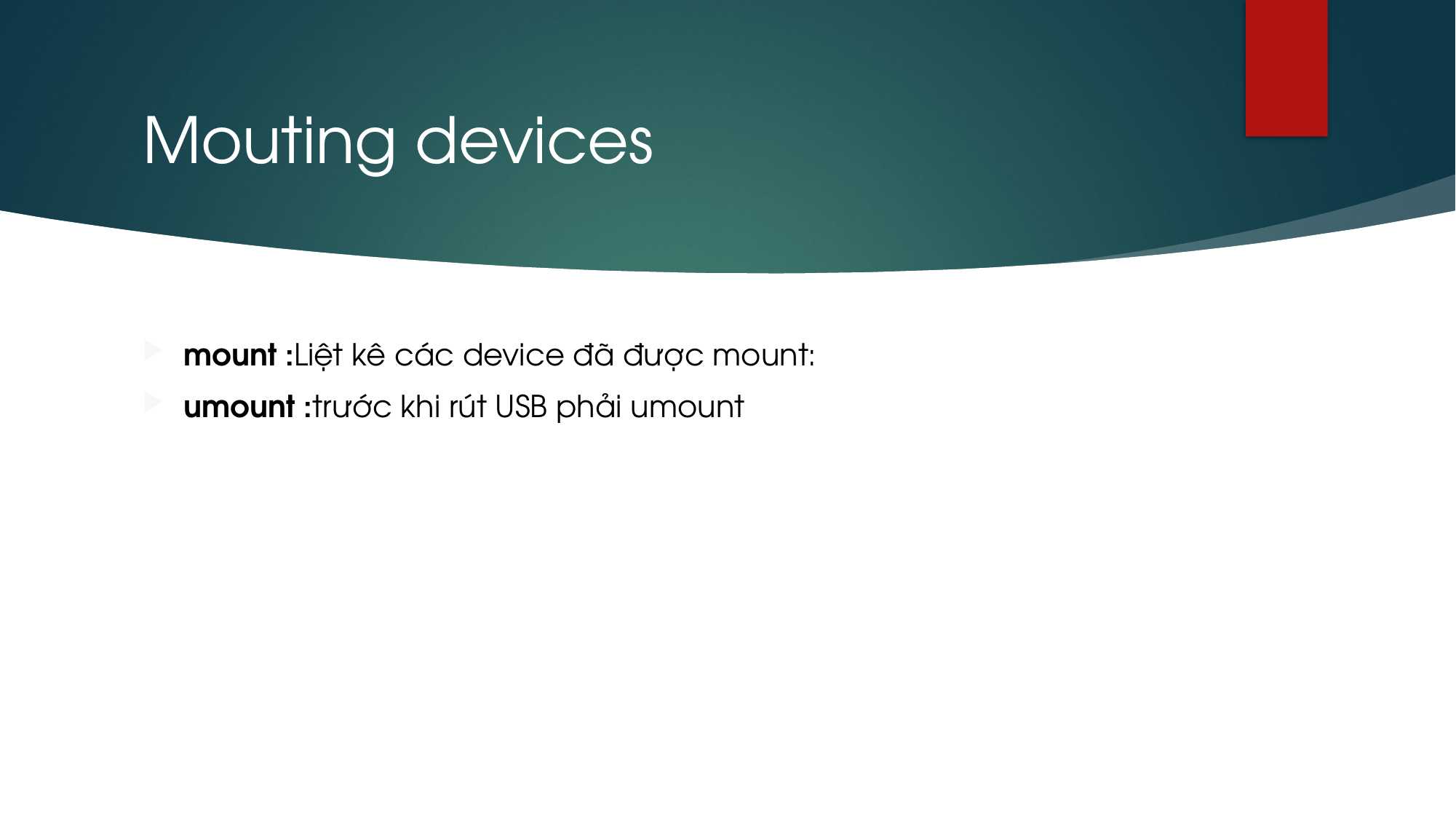

# Mouting devices

mount :Liệt kê các device đã được mount:
umount :trước khi rút USB phải umount